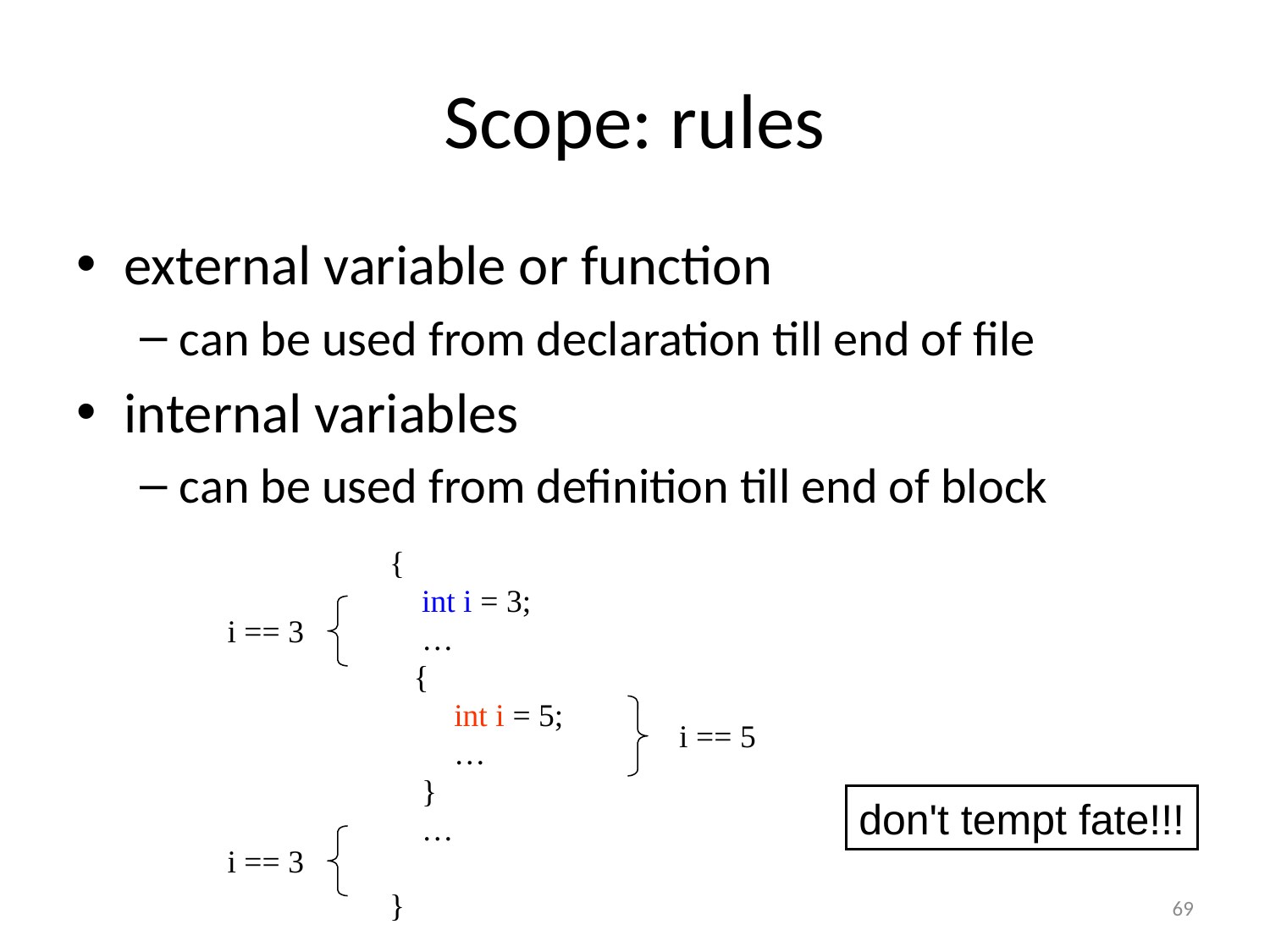

# Scope: rules
external variable or function
can be used from declaration till end of file
internal variables
can be used from definition till end of block
{
    int i = 3;
    …
   {
        int i = 5;
        …
    }
    …

}

i == 3

i == 5
don't tempt fate!!!

i == 3
69